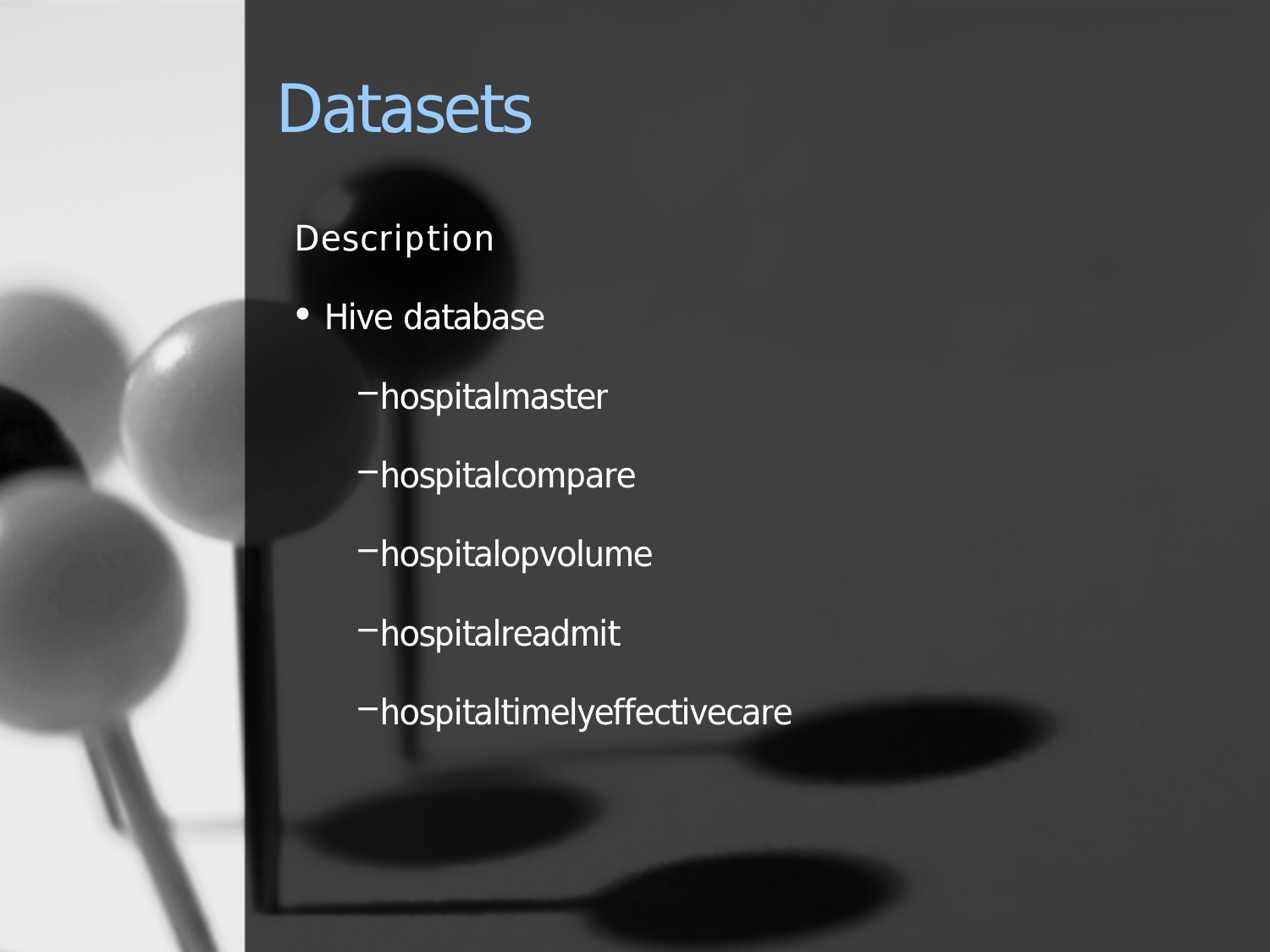

# Datasets
Description
Hive database
hospitalmaster
hospitalcompare
hospitalopvolume
hospitalreadmit
hospitaltimelyeffectivecare